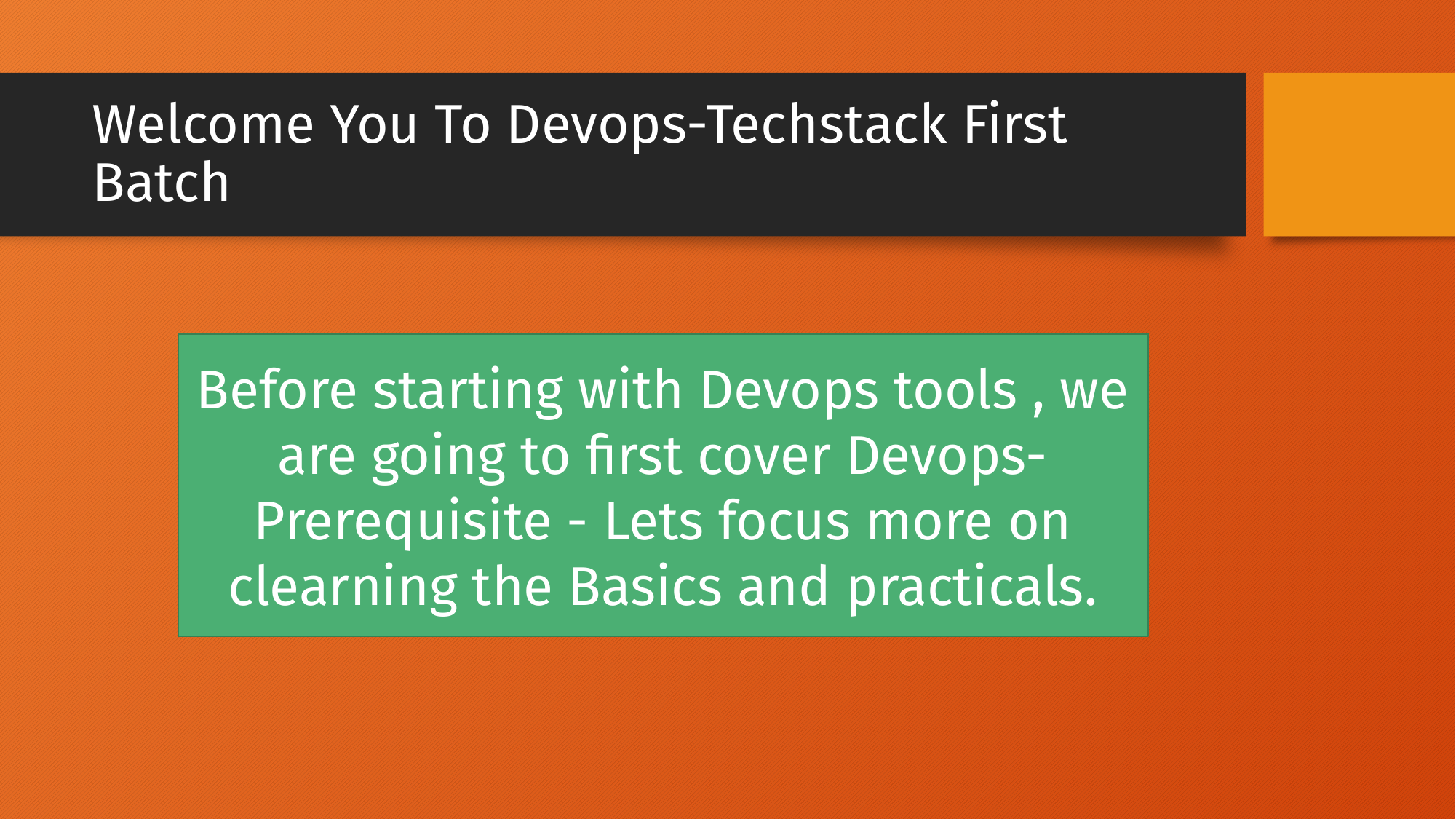

# Welcome You To Devops-Techstack First Batch
Before starting with Devops tools , we are going to first cover Devops-Prerequisite - Lets focus more on clearning the Basics and practicals.